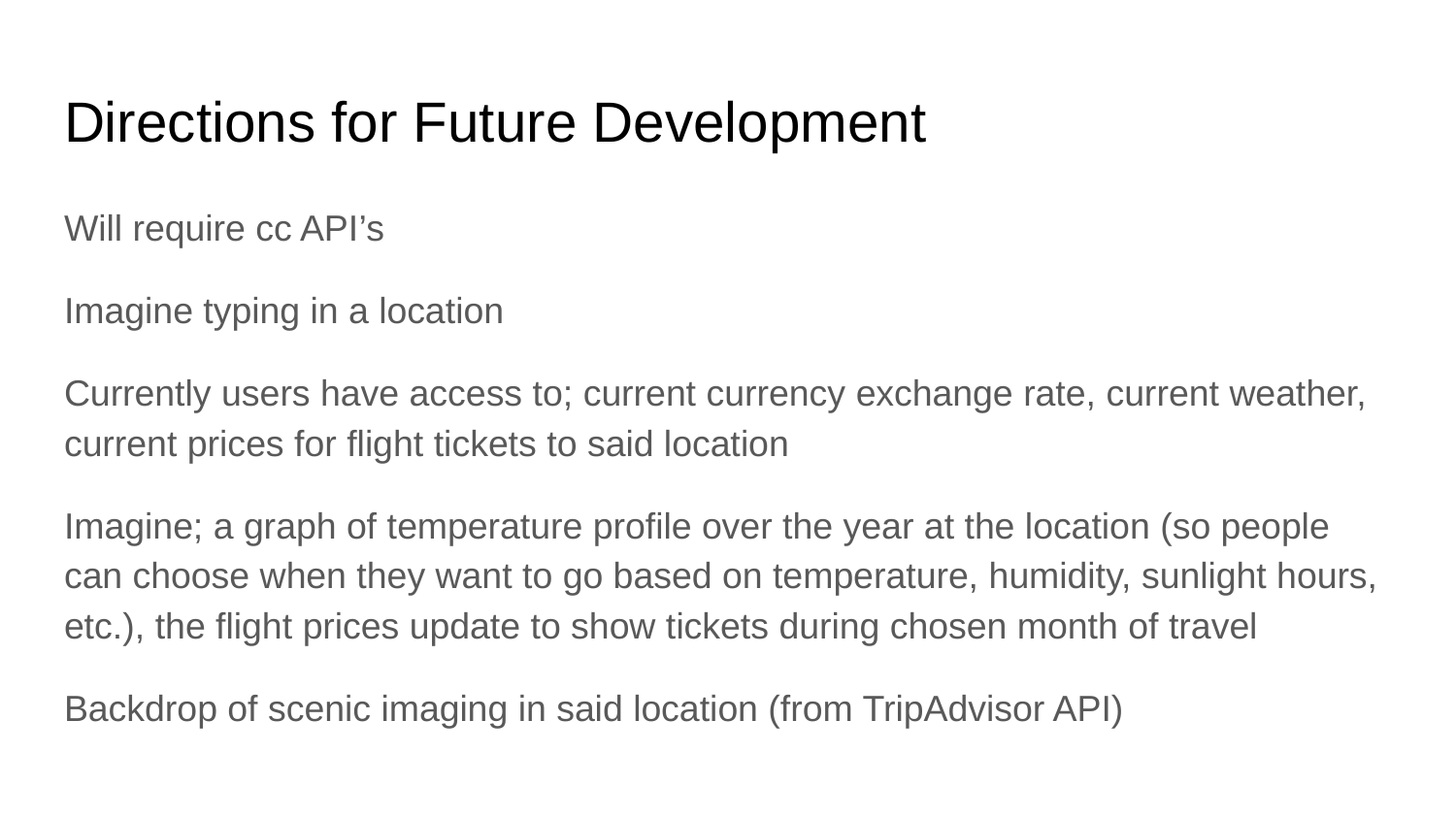

# Directions for Future Development
Will require cc API’s
Imagine typing in a location
Currently users have access to; current currency exchange rate, current weather, current prices for flight tickets to said location
Imagine; a graph of temperature profile over the year at the location (so people can choose when they want to go based on temperature, humidity, sunlight hours, etc.), the flight prices update to show tickets during chosen month of travel
Backdrop of scenic imaging in said location (from TripAdvisor API)